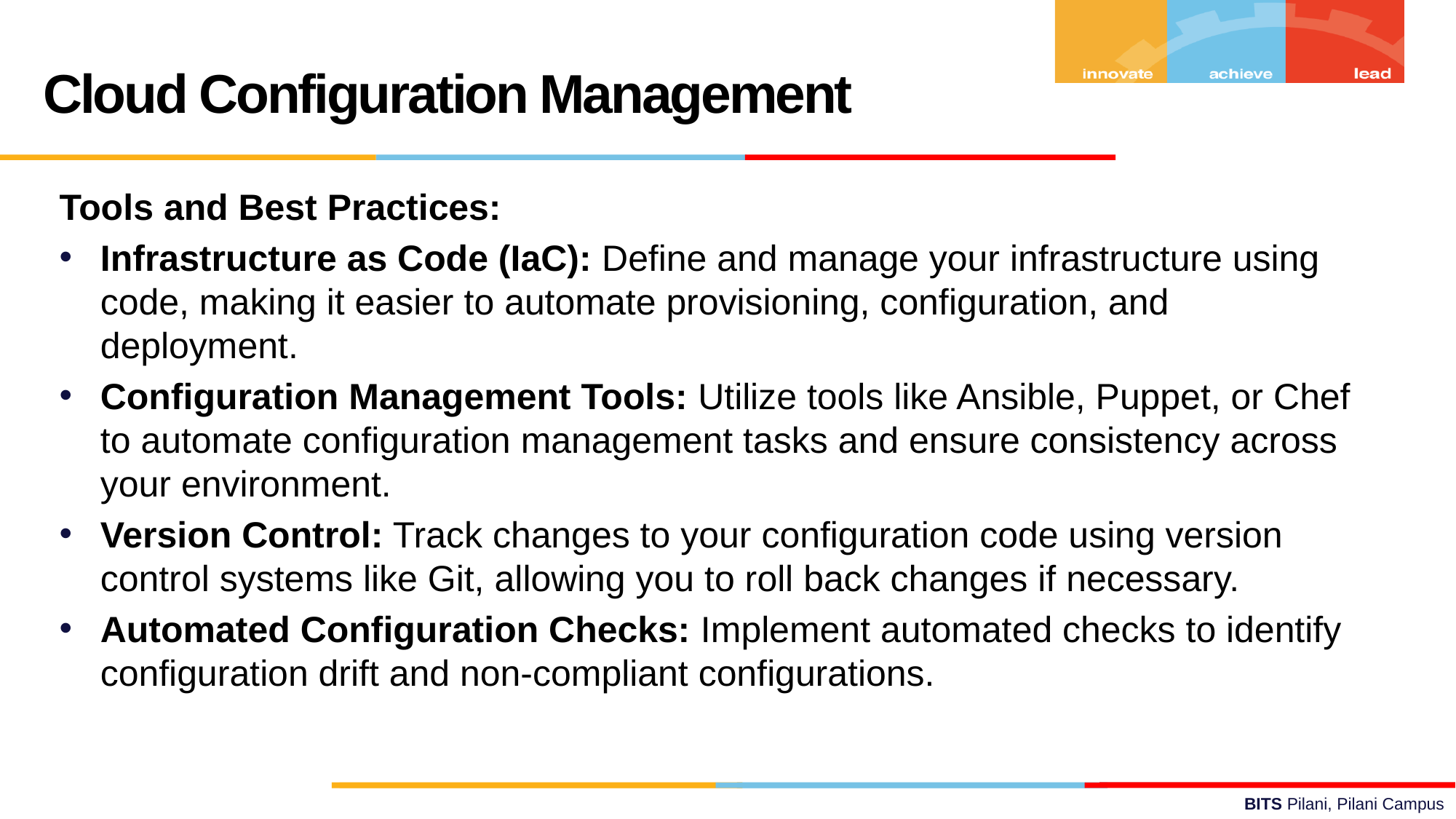

Cloud Configuration Management
Tools and Best Practices:
Infrastructure as Code (IaC): Define and manage your infrastructure using code, making it easier to automate provisioning, configuration, and deployment.
Configuration Management Tools: Utilize tools like Ansible, Puppet, or Chef to automate configuration management tasks and ensure consistency across your environment.
Version Control: Track changes to your configuration code using version control systems like Git, allowing you to roll back changes if necessary.
Automated Configuration Checks: Implement automated checks to identify configuration drift and non-compliant configurations.